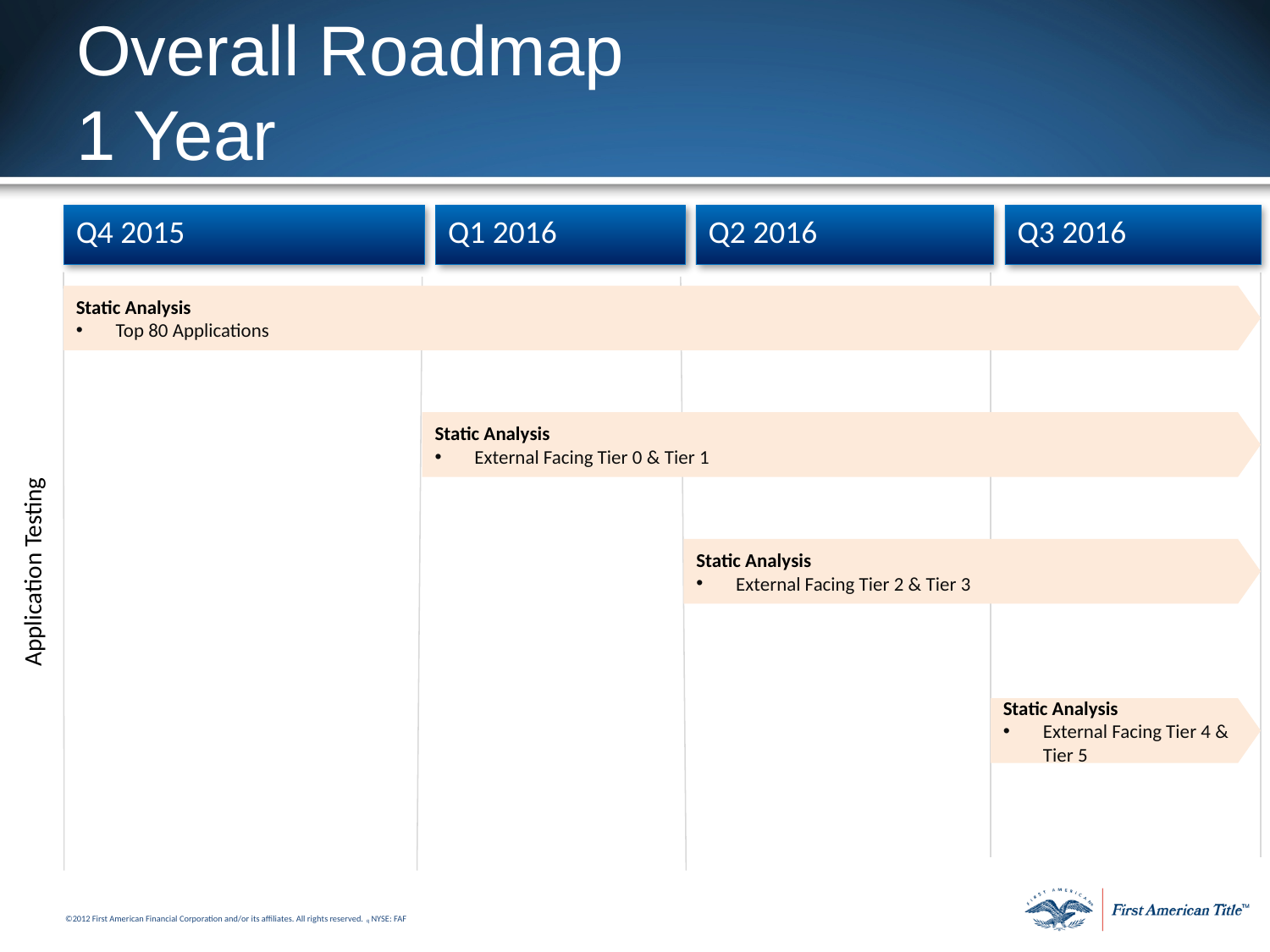

# Overall Roadmap 1 Year
Q4 2015
Q1 2016
Q2 2016
Q3 2016
Static Analysis
Top 80 Applications
Static Analysis
External Facing Tier 0 & Tier 1
Static Analysis
External Facing Tier 2 & Tier 3
Application Testing
Static Analysis
External Facing Tier 4 & Tier 5